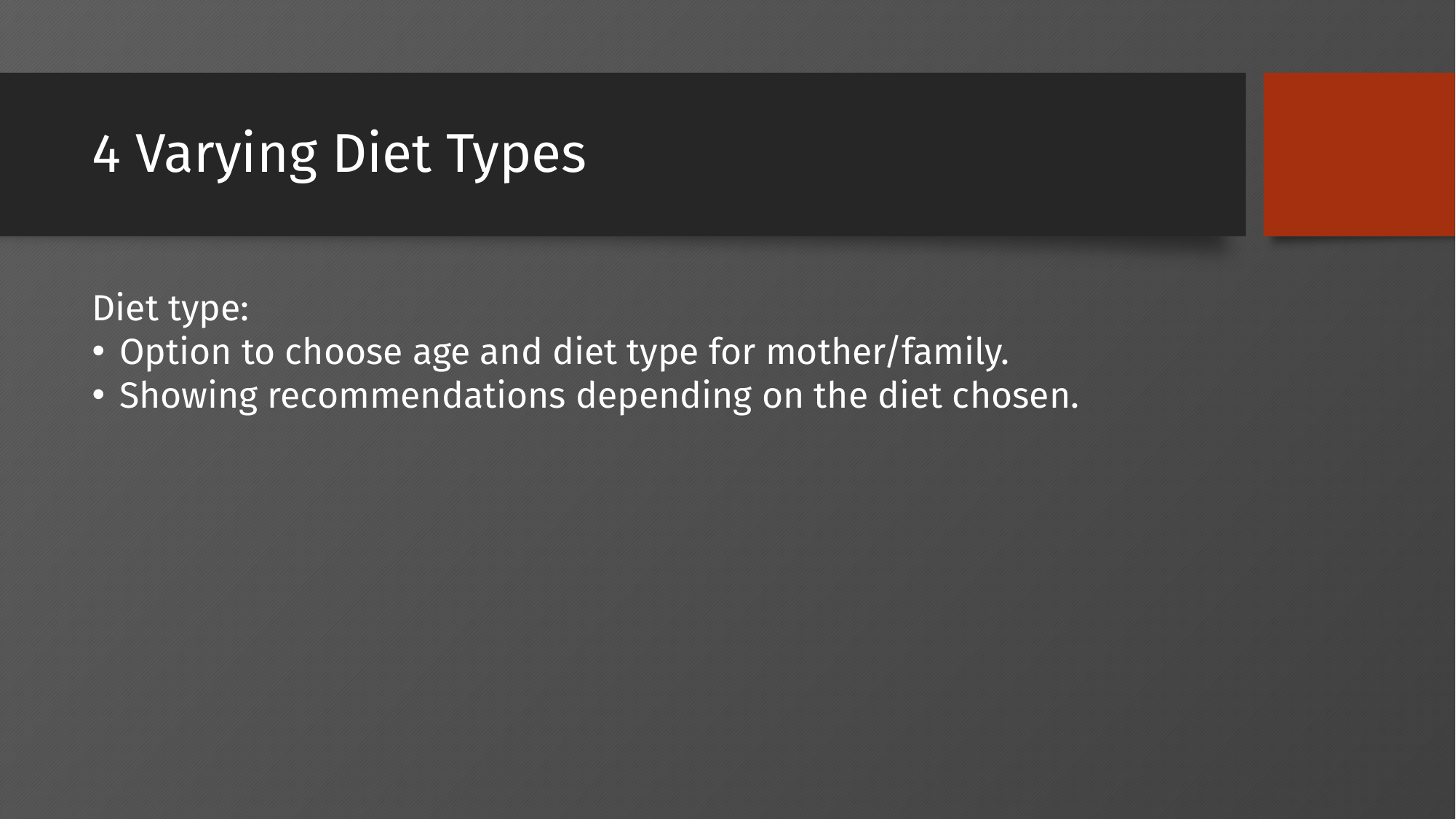

# 4 Varying Diet Types
Diet type:
Option to choose age and diet type for mother/family.
Showing recommendations depending on the diet chosen.